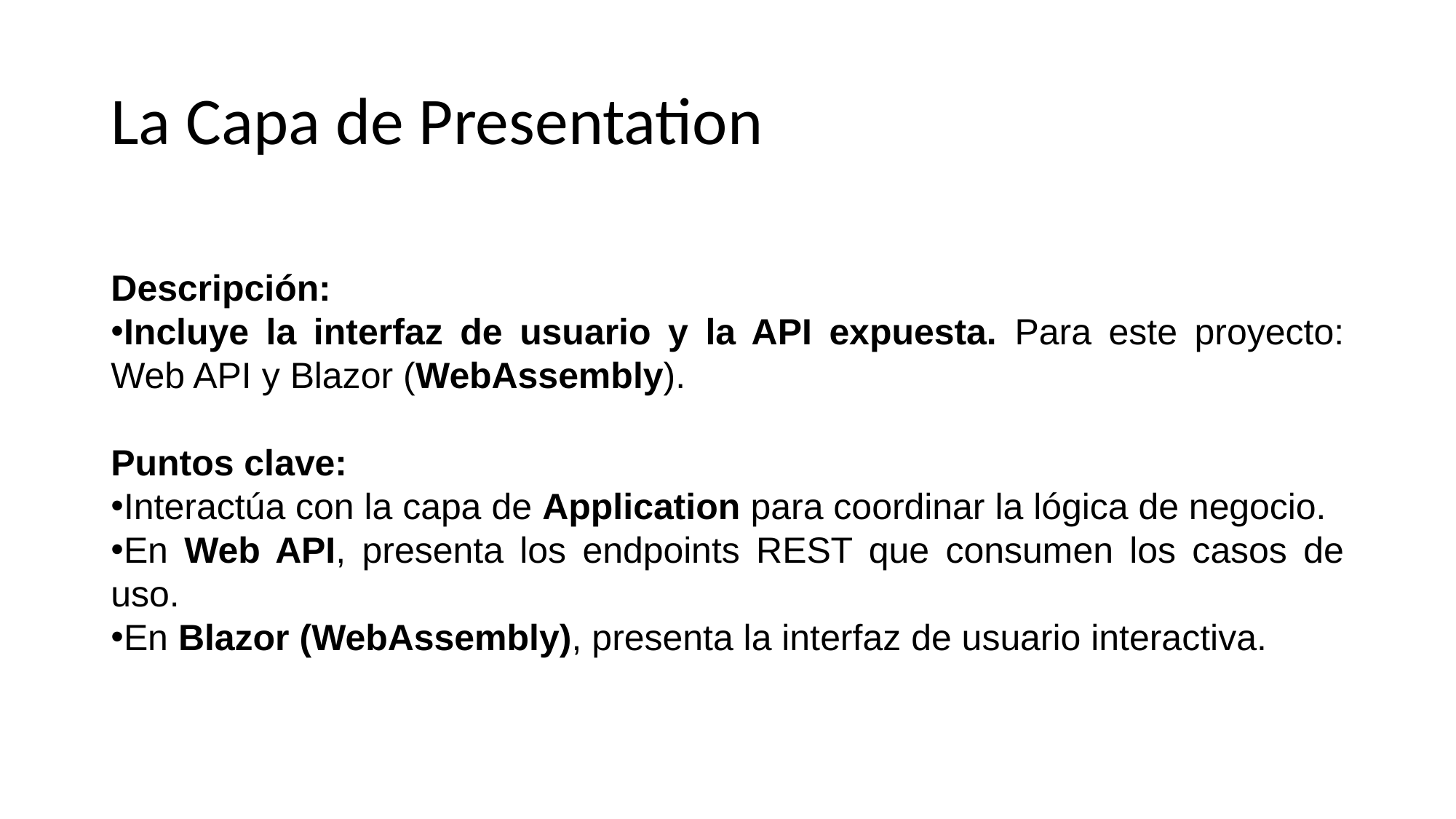

# La Capa de Presentation
Descripción:
Incluye la interfaz de usuario y la API expuesta. Para este proyecto: Web API y Blazor (WebAssembly).

Puntos clave:
Interactúa con la capa de Application para coordinar la lógica de negocio.
En Web API, presenta los endpoints REST que consumen los casos de uso.
En Blazor (WebAssembly), presenta la interfaz de usuario interactiva.